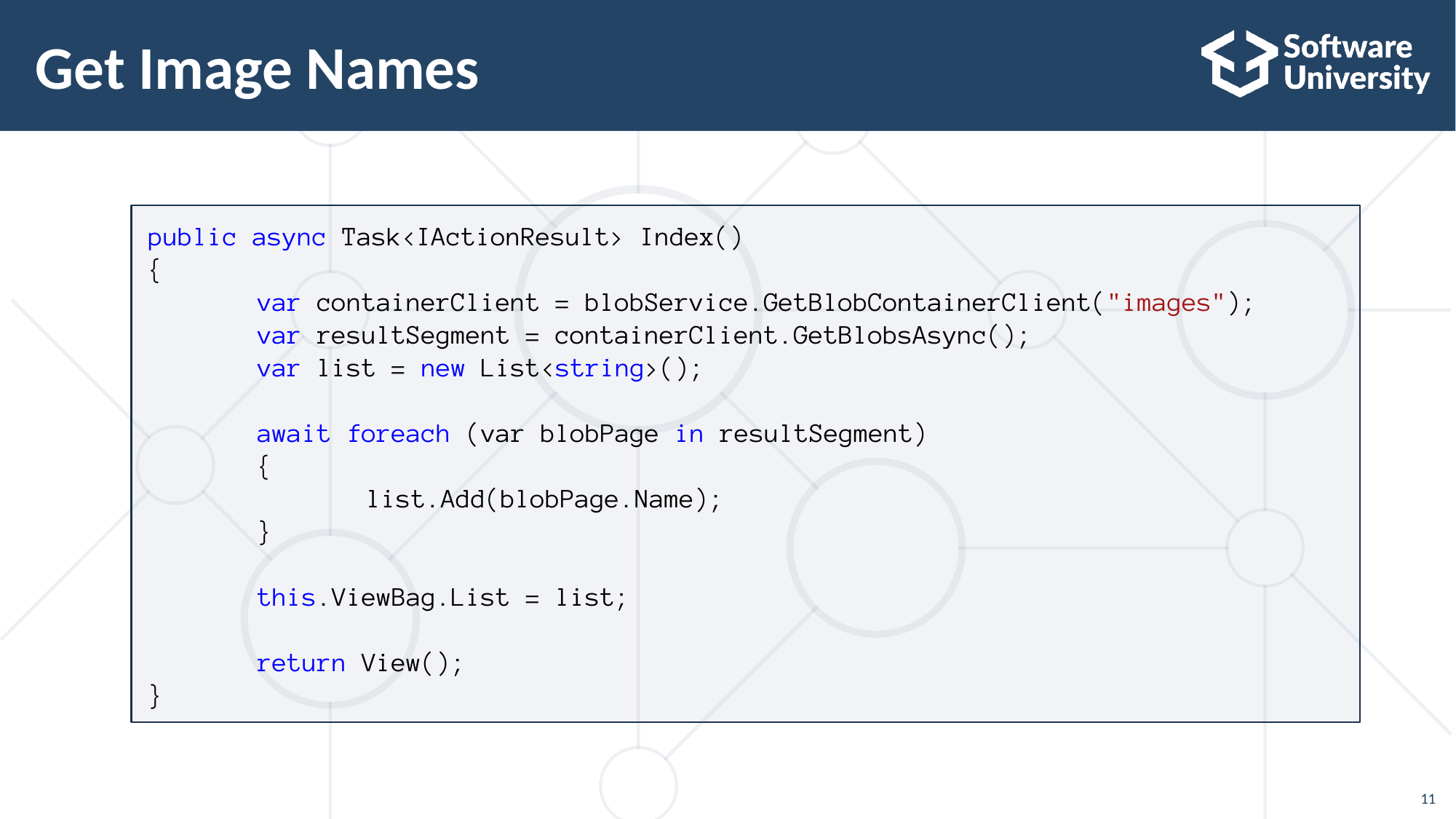

# Get Image Names
public async Task<IActionResult> Index()
{
	var containerClient = blobService.GetBlobContainerClient("images");
	var resultSegment = containerClient.GetBlobsAsync();
	var list = new List<string>();

	await foreach (var blobPage in resultSegment)
	{
		list.Add(blobPage.Name);
	}

	this.ViewBag.List = list;

	return View();
}
11